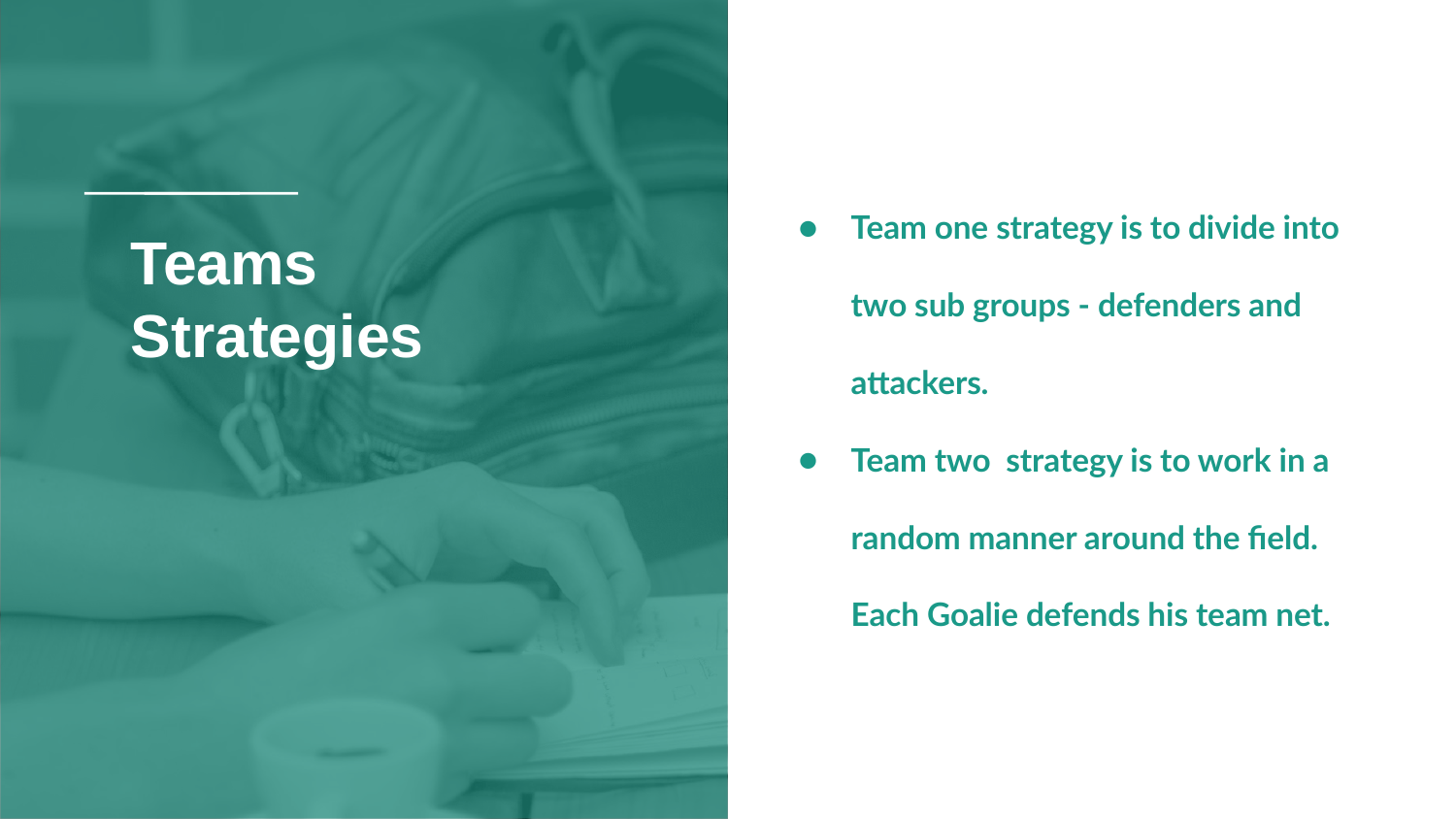

Team one strategy is to divide into two sub groups - defenders and attackers.
Team two  strategy is to work in a random manner around the field.
Each Goalie defends his team net.
# Teams Strategies